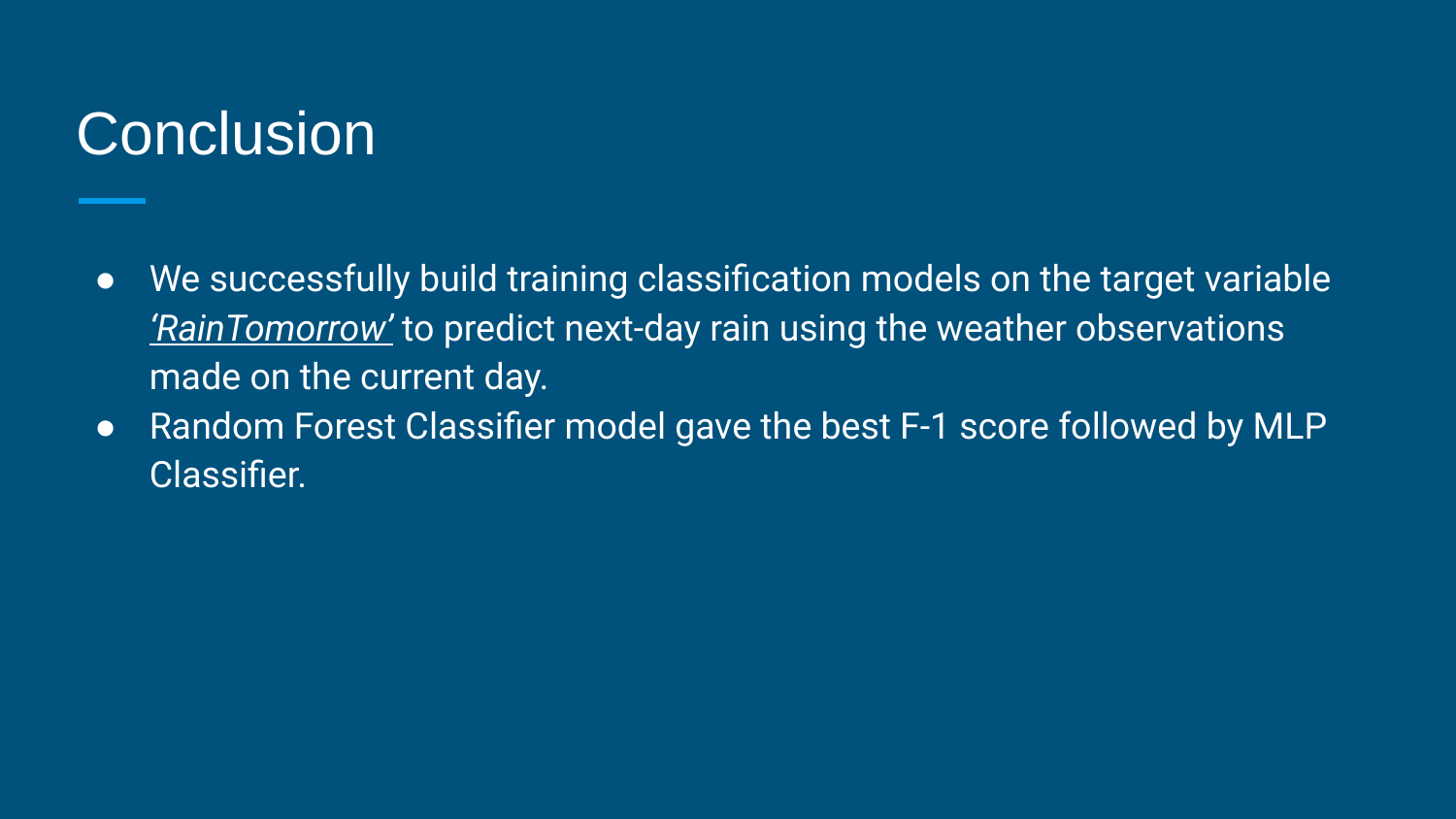

# Conclusion
We successfully build training classification models on the target variable ‘RainTomorrow’ to predict next-day rain using the weather observations made on the current day.
Random Forest Classifier model gave the best F-1 score followed by MLP Classifier.